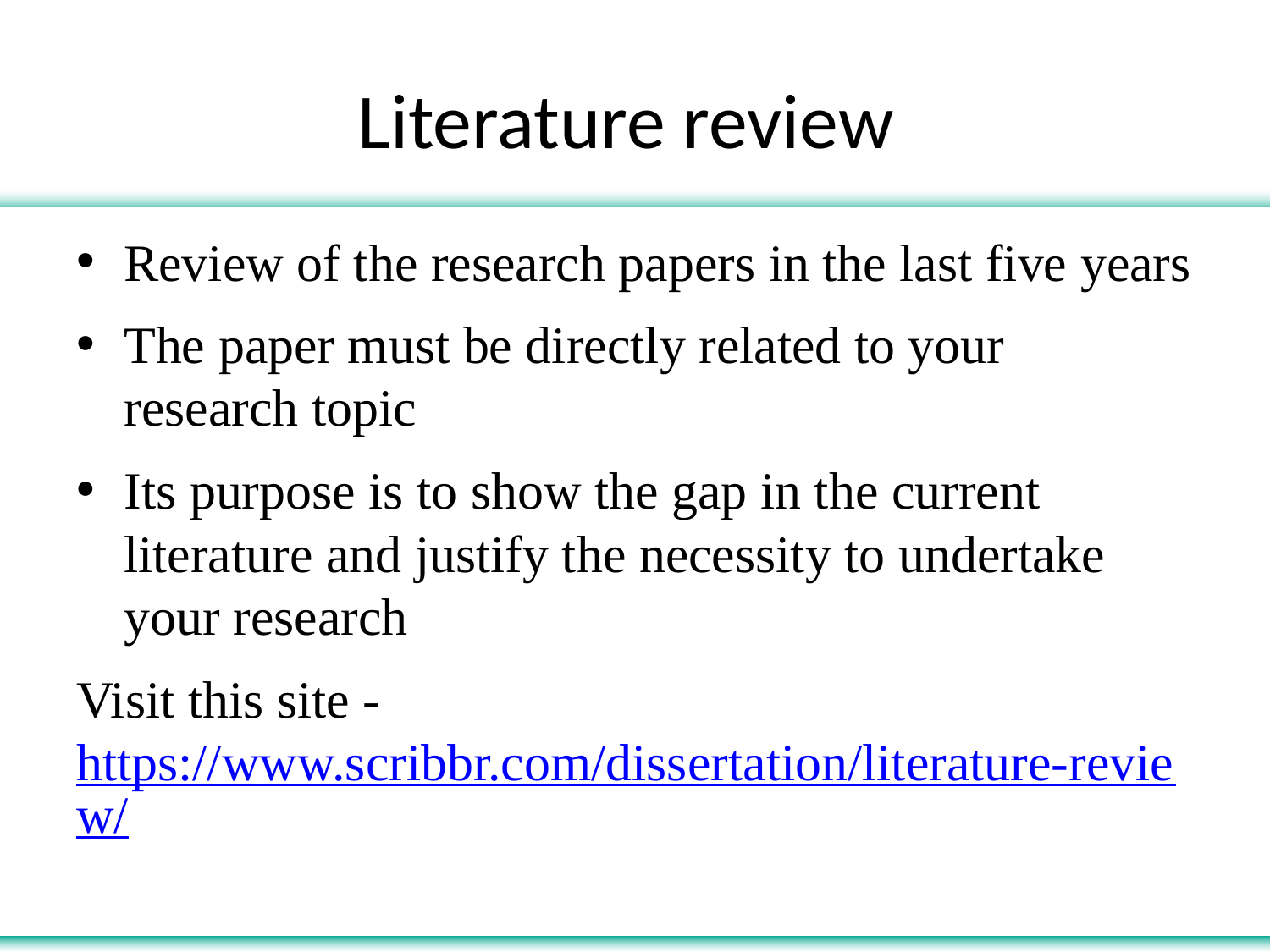

# Literature review
Review of the research papers in the last five years
The paper must be directly related to your research topic
Its purpose is to show the gap in the current literature and justify the necessity to undertake your research
Visit this site - https://www.scribbr.com/dissertation/literature-review/